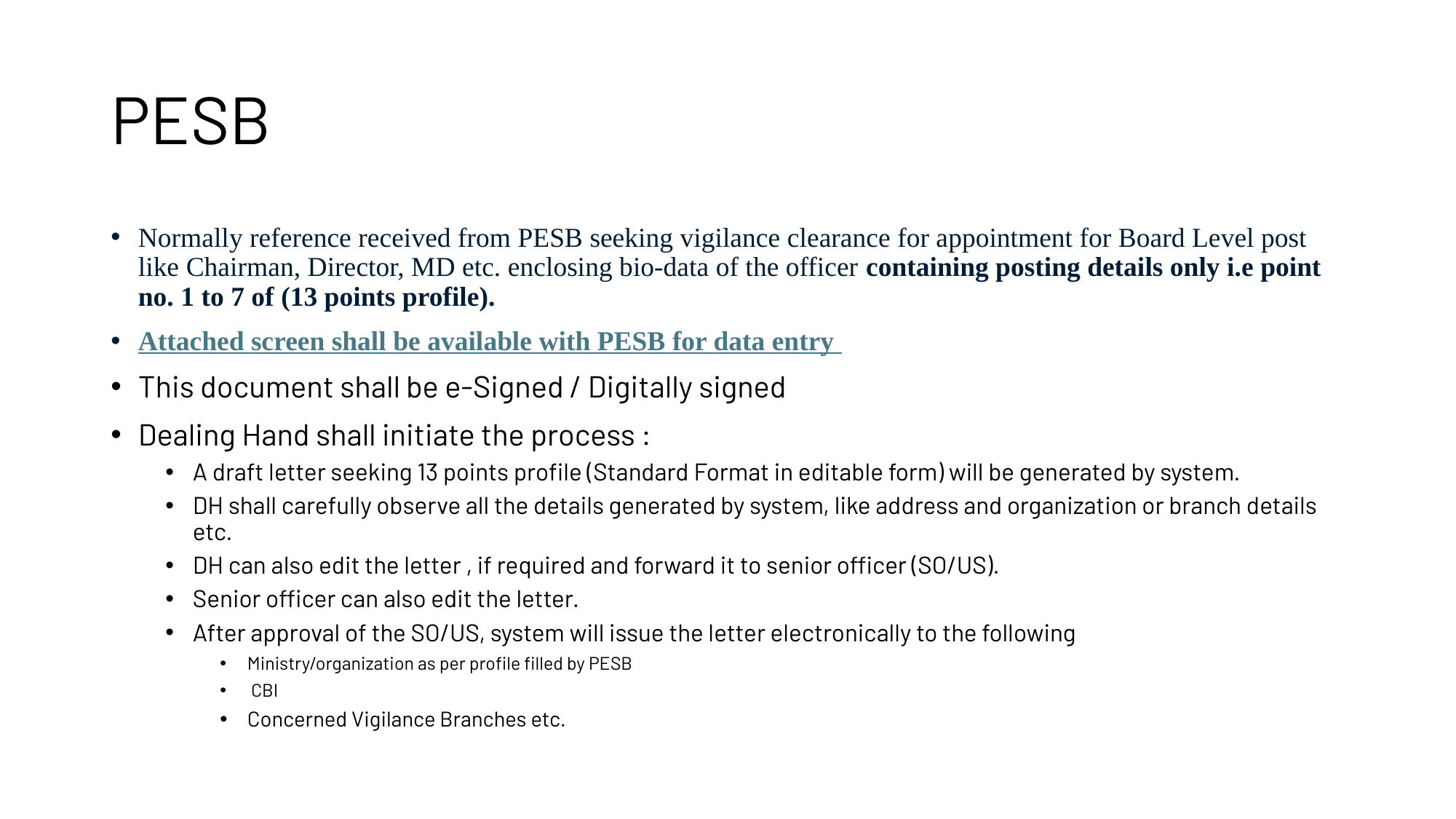

# PESB
Normally reference received from PESB seeking vigilance clearance for appointment for Board Level post like Chairman, Director, MD etc. enclosing bio-data of the officer containing posting details only i.e point no. 1 to 7 of (13 points profile).
Attached screen shall be available with PESB for data entry
This document shall be e-Signed / Digitally signed
Dealing Hand shall initiate the process :
A draft letter seeking 13 points profile (Standard Format in editable form) will be generated by system.
DH shall carefully observe all the details generated by system, like address and organization or branch details etc.
DH can also edit the letter , if required and forward it to senior officer (SO/US).
Senior officer can also edit the letter.
After approval of the SO/US, system will issue the letter electronically to the following
Ministry/organization as per profile filled by PESB
 CBI
Concerned Vigilance Branches etc.